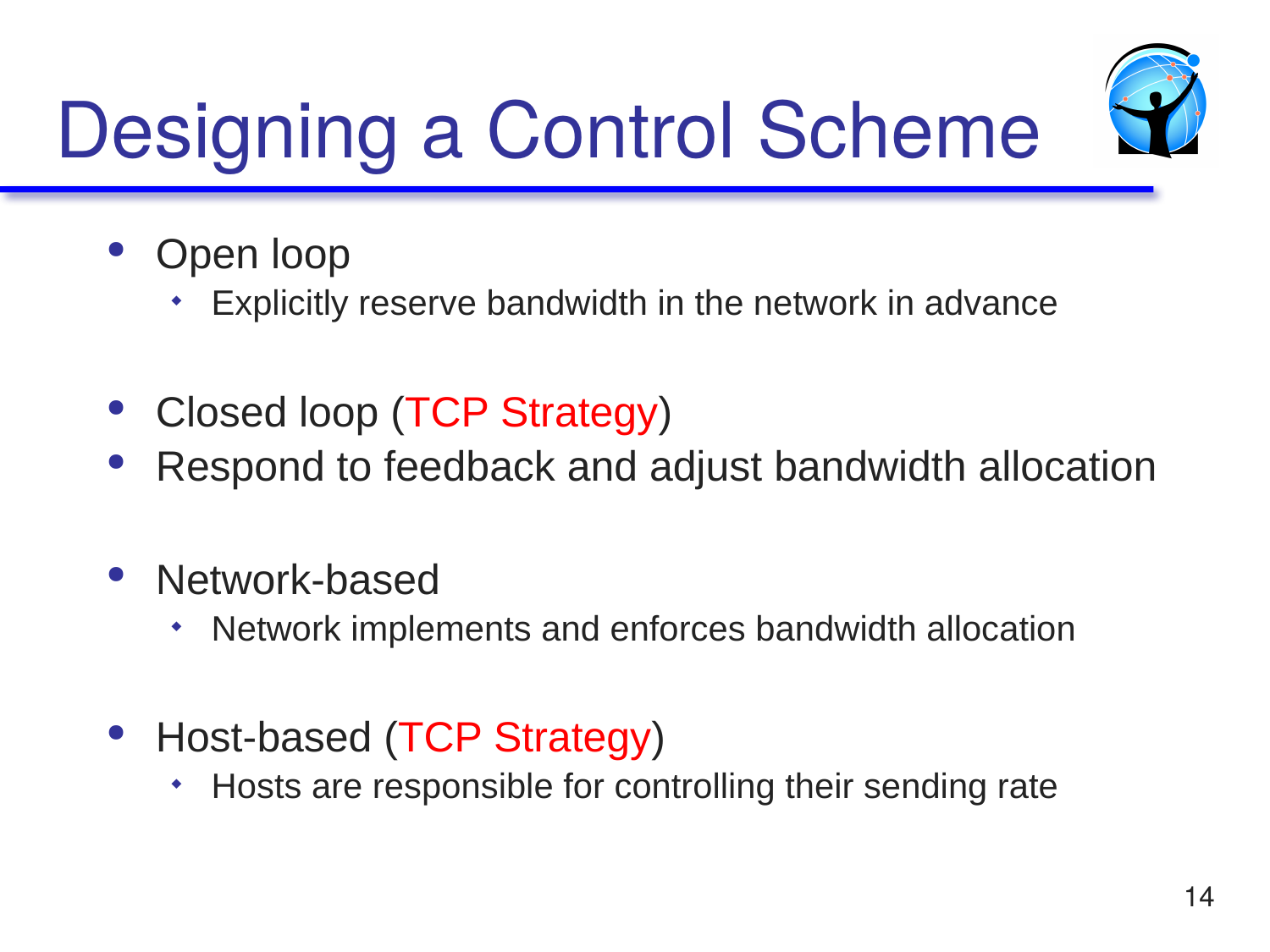

# Designing a Control Scheme
Open loop
Explicitly reserve bandwidth in the network in advance

Closed loop (TCP Strategy)
Respond to feedback and adjust bandwidth allocation

Network-based
Network implements and enforces bandwidth allocation

Host-based (TCP Strategy)
Hosts are responsible for controlling their sending rate
14